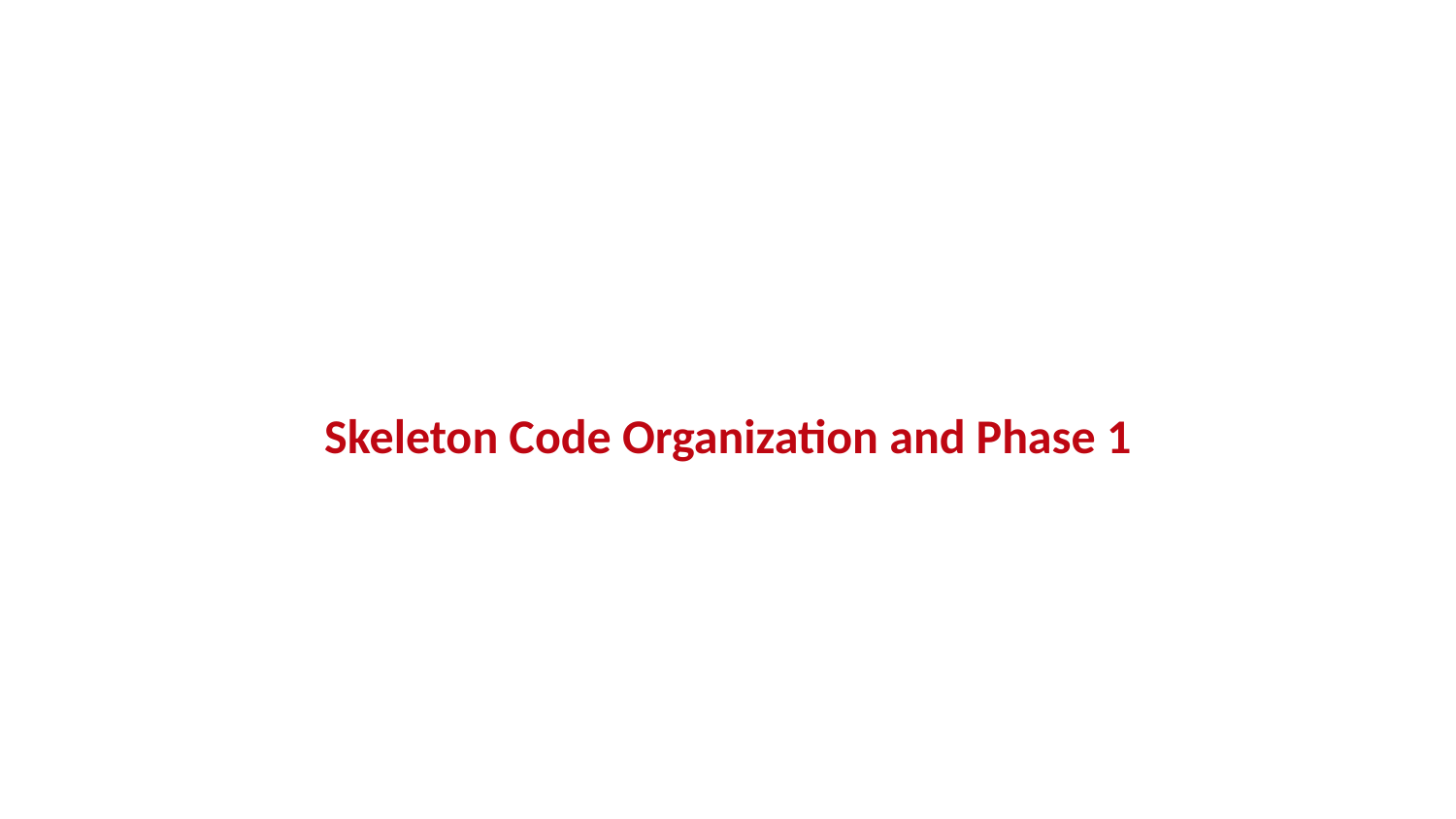

# Skeleton Code Organization and Phase 1